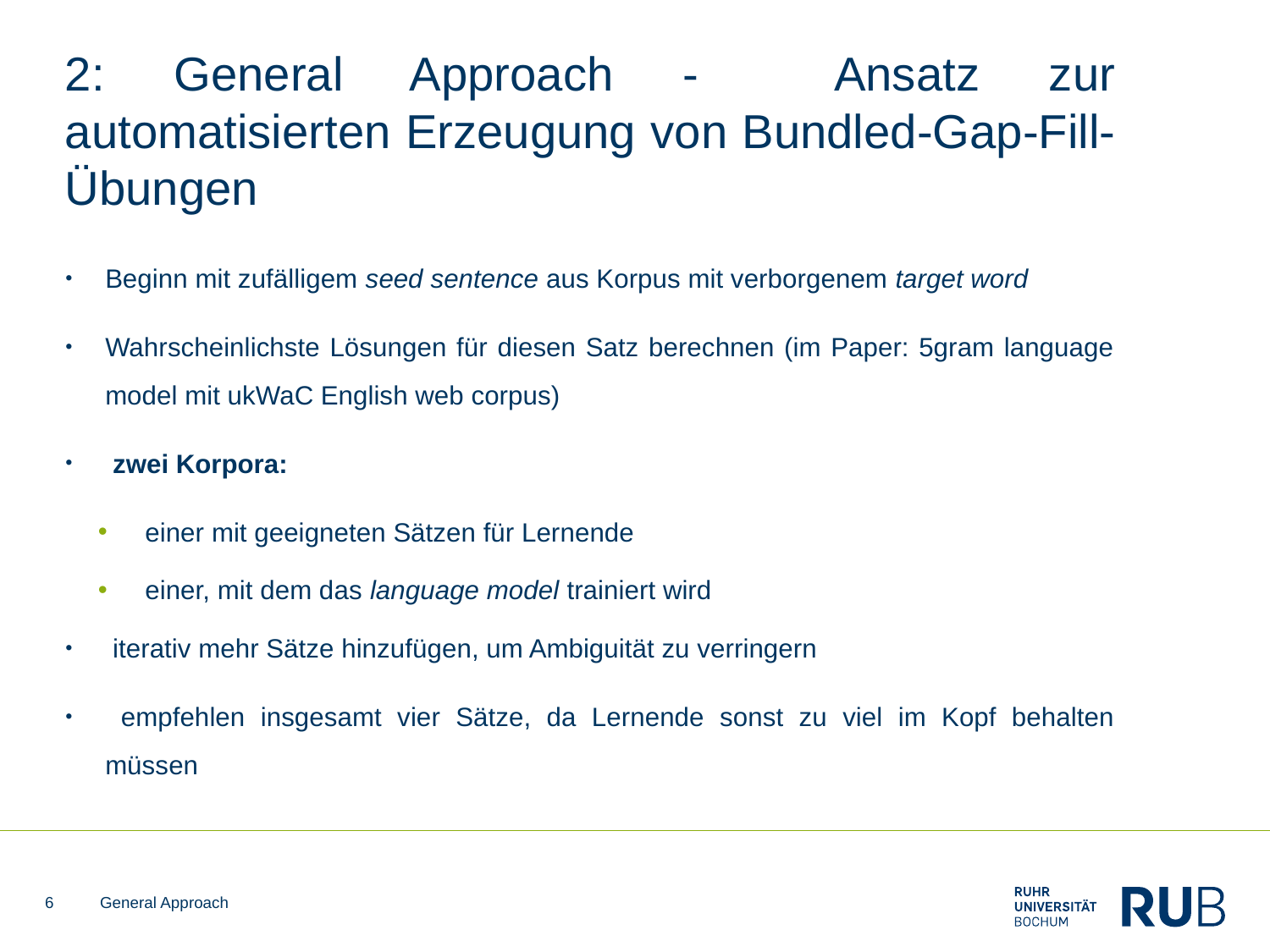

# 2: General Approach -  Ansatz zur automatisierten Erzeugung von Bundled-Gap-Fill-Übungen
Beginn mit zufälligem seed sentence aus Korpus mit verborgenem target word
Wahrscheinlichste Lösungen für diesen Satz berechnen (im Paper: 5gram language model mit ukWaC English web corpus)
 zwei Korpora:
 einer mit geeigneten Sätzen für Lernende
 einer, mit dem das language model trainiert wird
 iterativ mehr Sätze hinzufügen, um Ambiguität zu verringern
 empfehlen insgesamt vier Sätze, da Lernende sonst zu viel im Kopf behalten müssen
6
General Approach